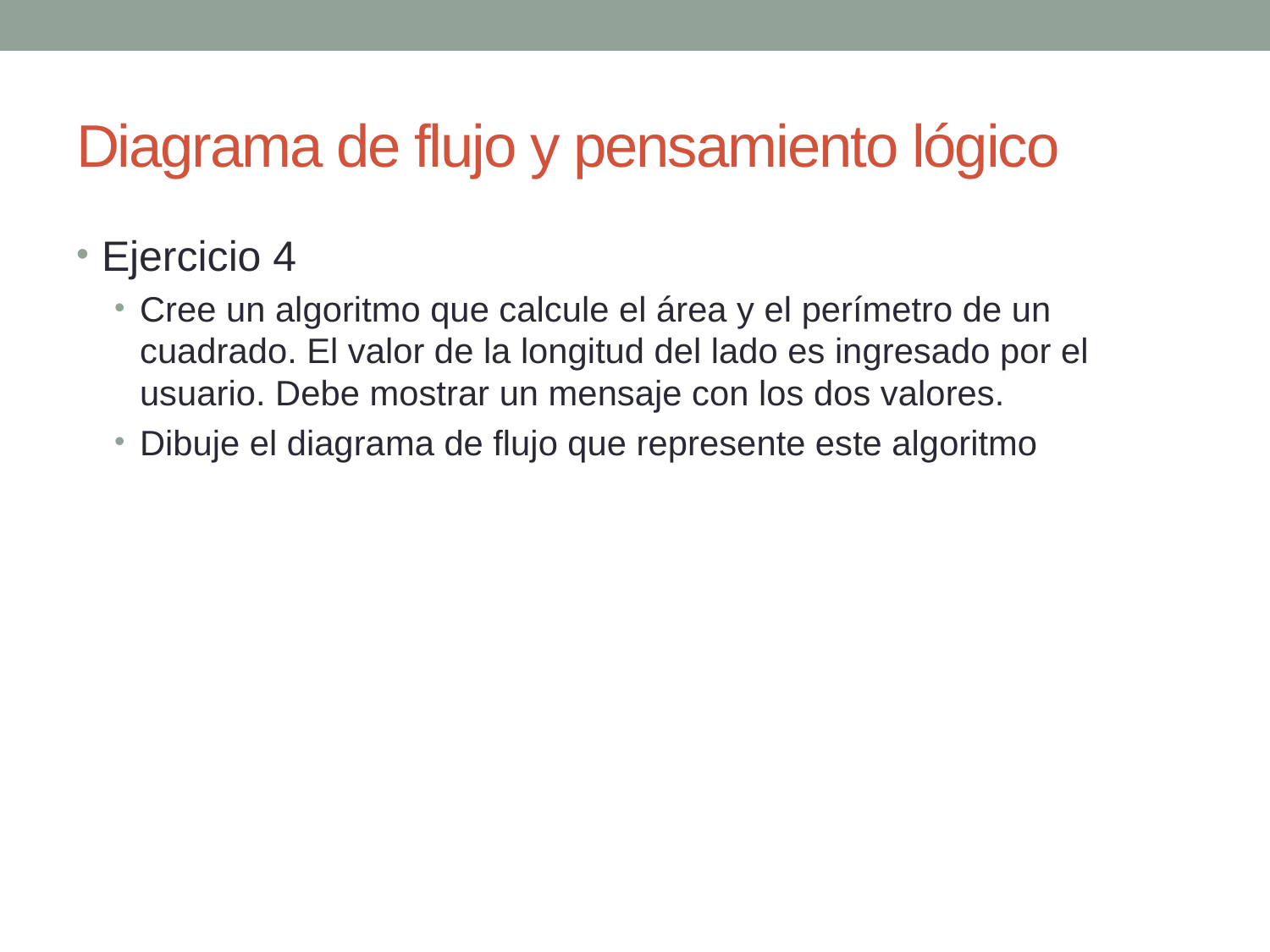

# Diagrama de flujo y pensamiento lógico
Ejercicio 4
Cree un algoritmo que calcule el área y el perímetro de un cuadrado. El valor de la longitud del lado es ingresado por el usuario. Debe mostrar un mensaje con los dos valores.
Dibuje el diagrama de flujo que represente este algoritmo